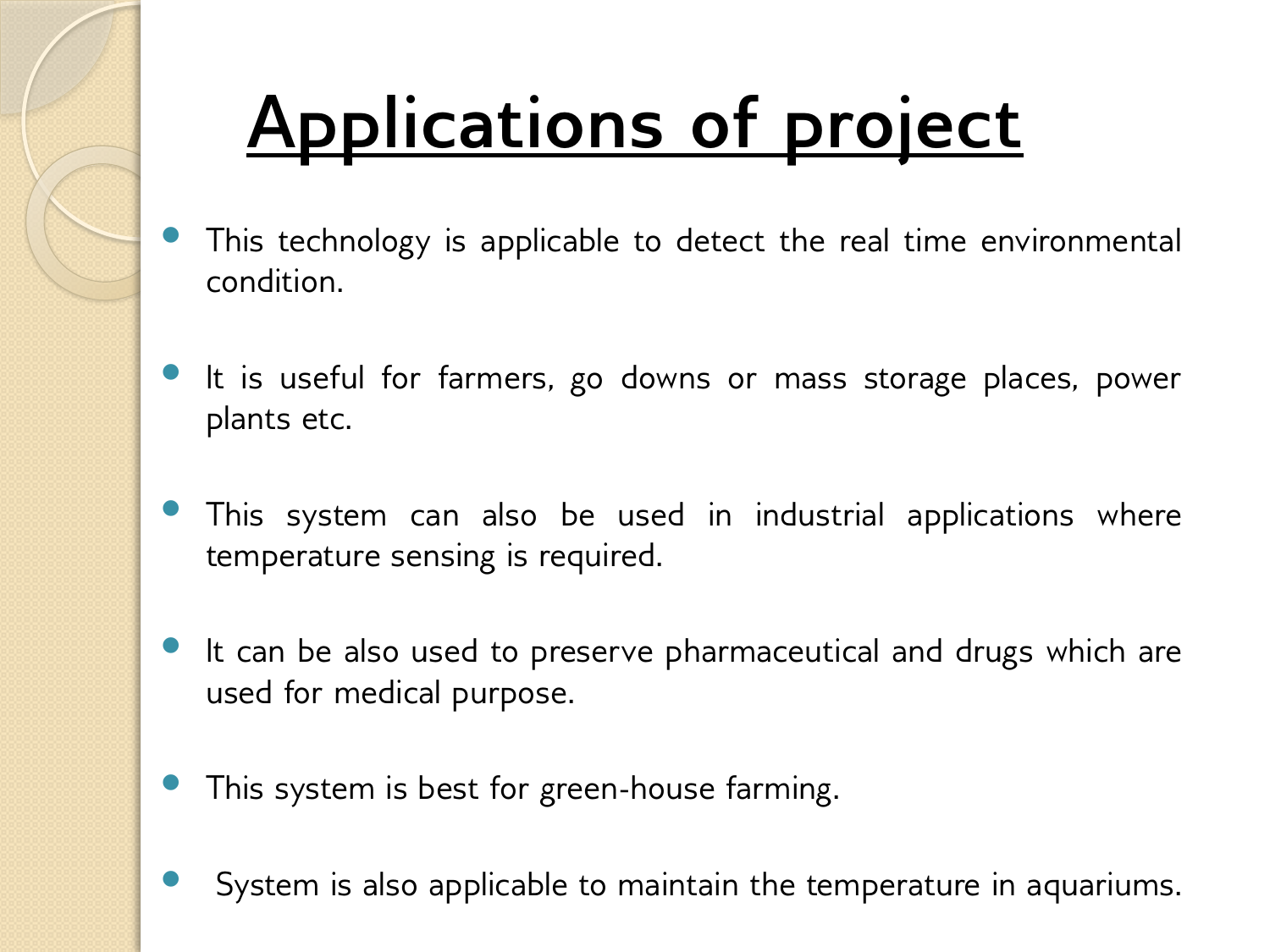

# Applications of project
This technology is applicable to detect the real time environmental condition.

It is useful for farmers, go downs or mass storage places, power plants etc.

This system can also be used in industrial applications where temperature sensing is required.

It can be also used to preserve pharmaceutical and drugs which are used for medical purpose.

This system is best for green-house farming.

 System is also applicable to maintain the temperature in aquariums.